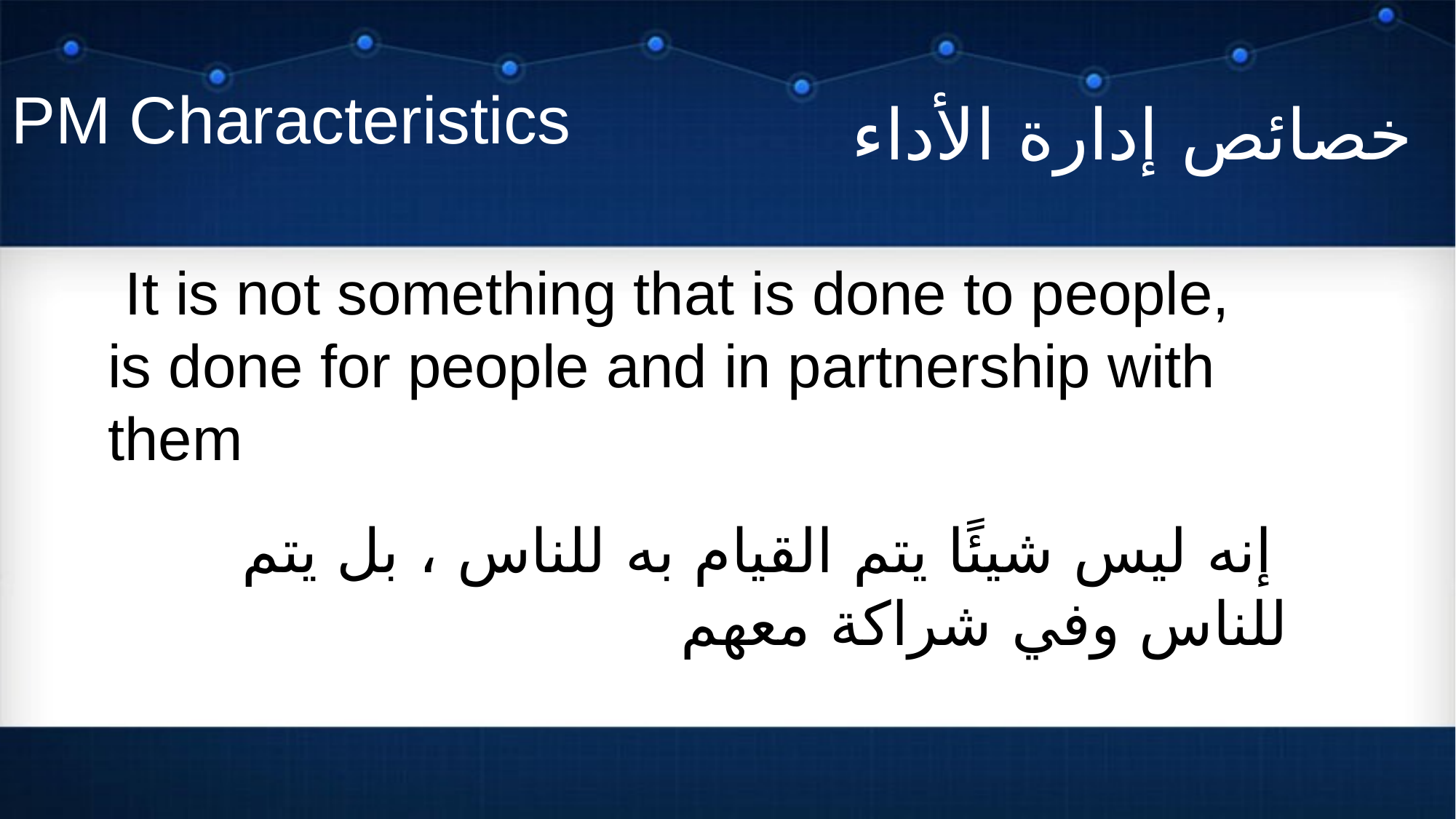

# PM Characteristics
خصائص إدارة الأداء
 It is not something that is done to people, is done for people and in partnership with them
 إنه ليس شيئًا يتم القيام به للناس ، بل يتم للناس وفي شراكة معهم